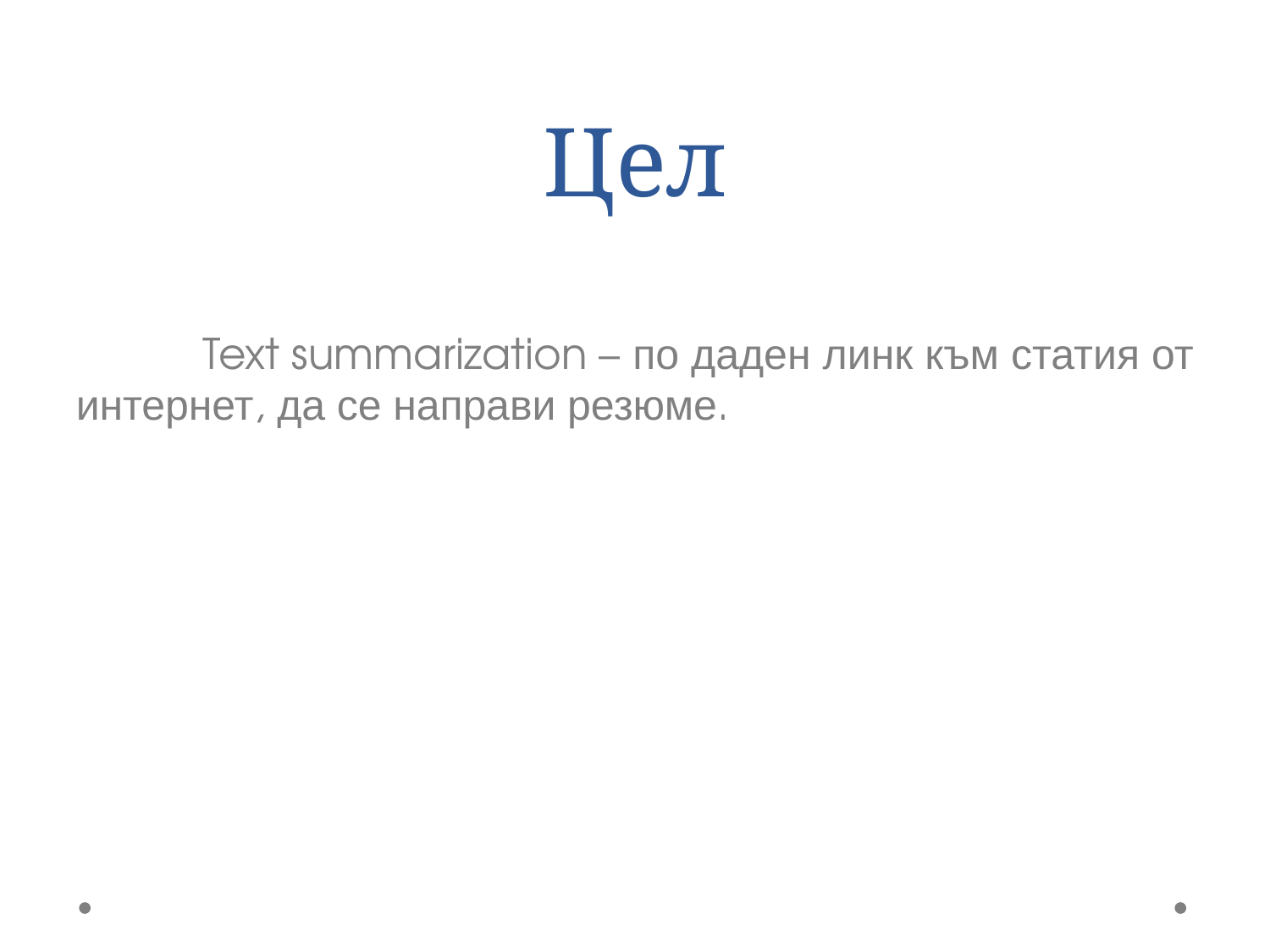

Цел
	Text summarization – по даден линк към статия от интернет, да се направи резюме.